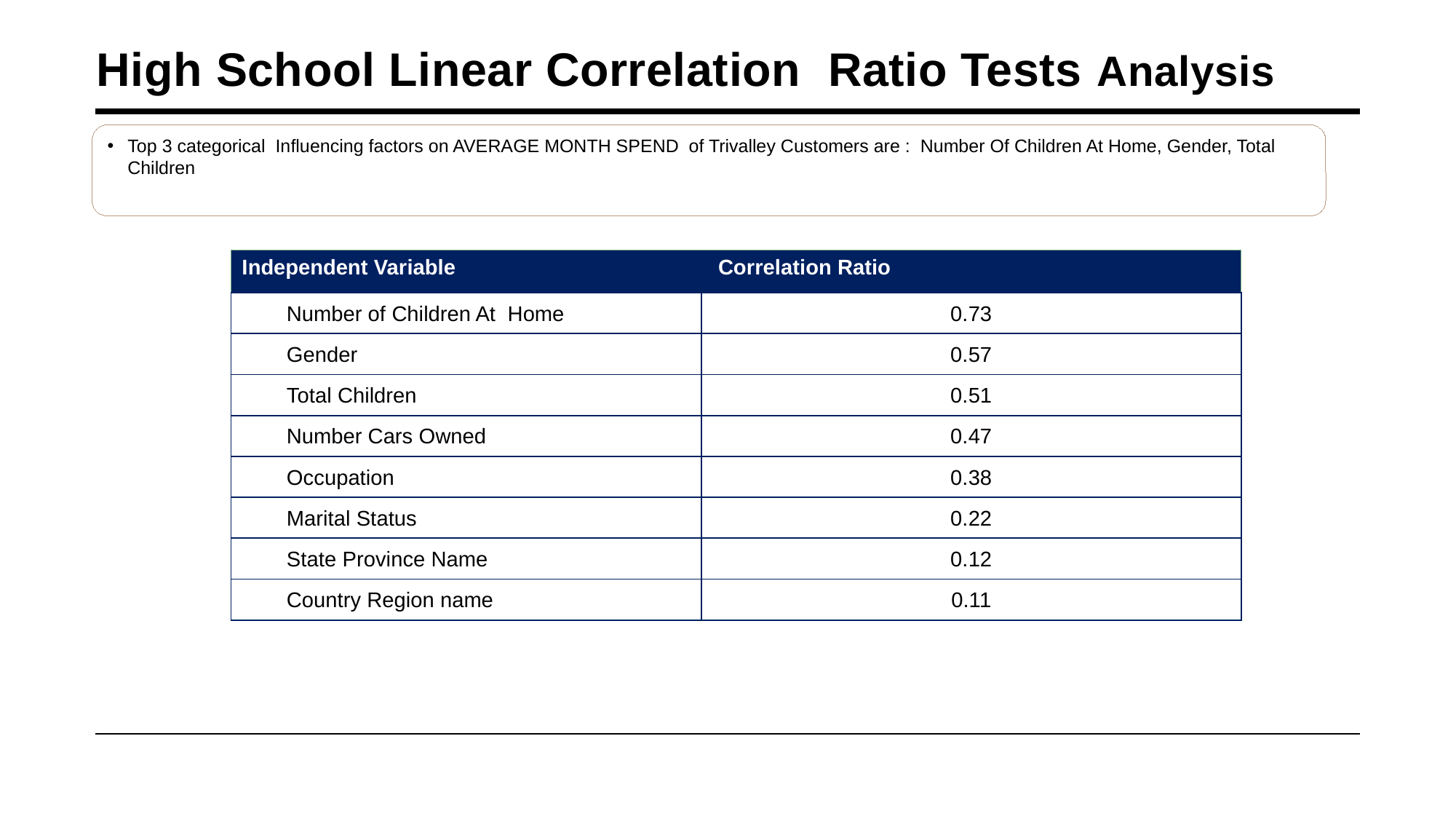

# High School Linear Correlation  Ratio Tests Analysis
Top 3 categorical  Influencing factors on AVERAGE MONTH SPEND  of Trivalley Customers are :  Number Of Children At Home, Gender, Total Children

| Independent Variable | Correlation Ratio |
| --- | --- |
| Number of Children At Home | 0.73 |
| Gender | 0.57 |
| Total Children | 0.51 |
| Number Cars Owned | 0.47 |
| Occupation | 0.38 |
| Marital Status | 0.22 |
| State Province Name | 0.12 |
| Country Region name | 0.11 |